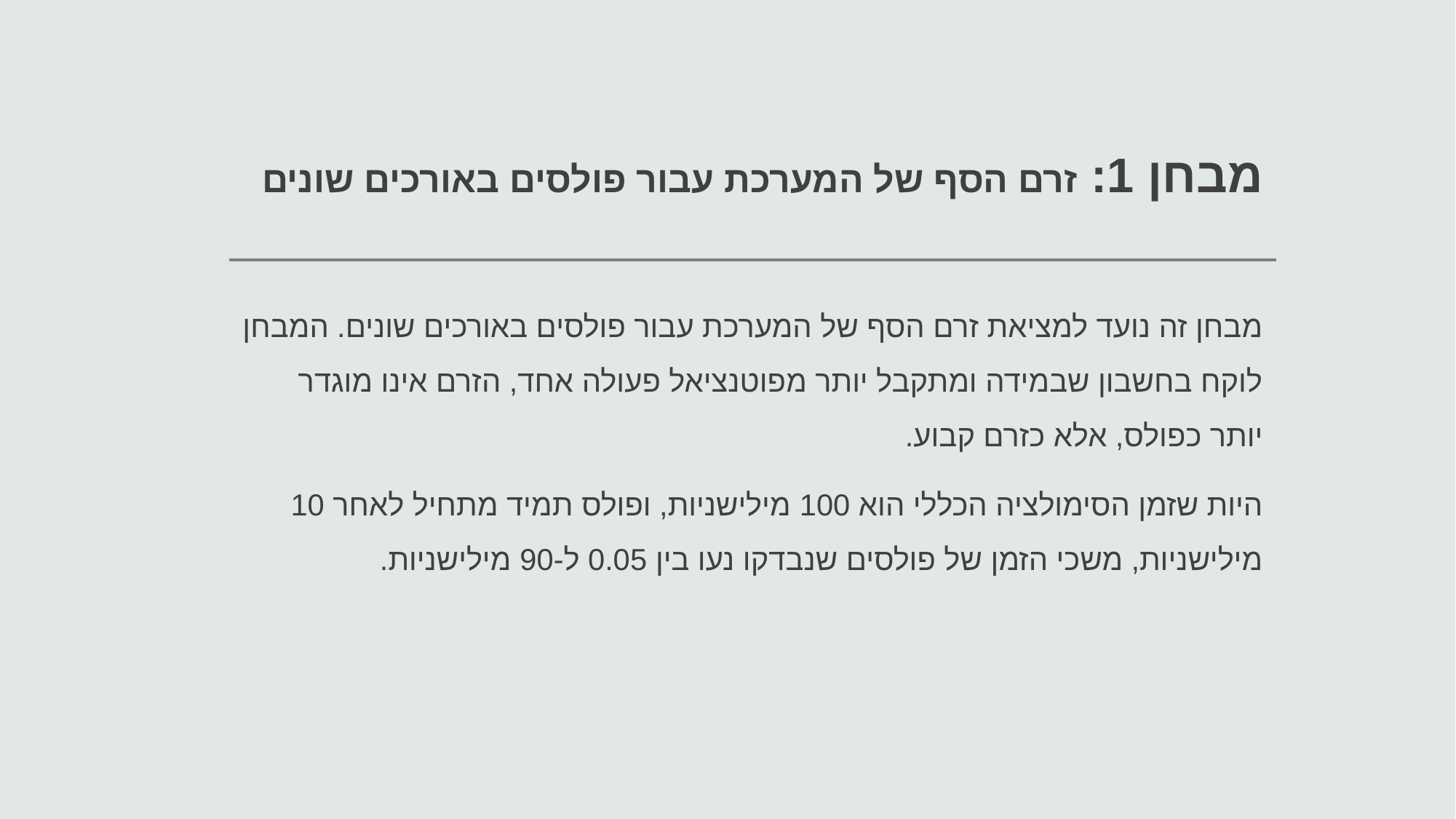

# מבחן 1: זרם הסף של המערכת עבור פולסים באורכים שונים
מבחן זה נועד למציאת זרם הסף של המערכת עבור פולסים באורכים שונים. המבחן לוקח בחשבון שבמידה ומתקבל יותר מפוטנציאל פעולה אחד, הזרם אינו מוגדר יותר כפולס, אלא כזרם קבוע.
היות שזמן הסימולציה הכללי הוא 100 מילישניות, ופולס תמיד מתחיל לאחר 10 מילישניות, משכי הזמן של פולסים שנבדקו נעו בין 0.05 ל-90 מילישניות.